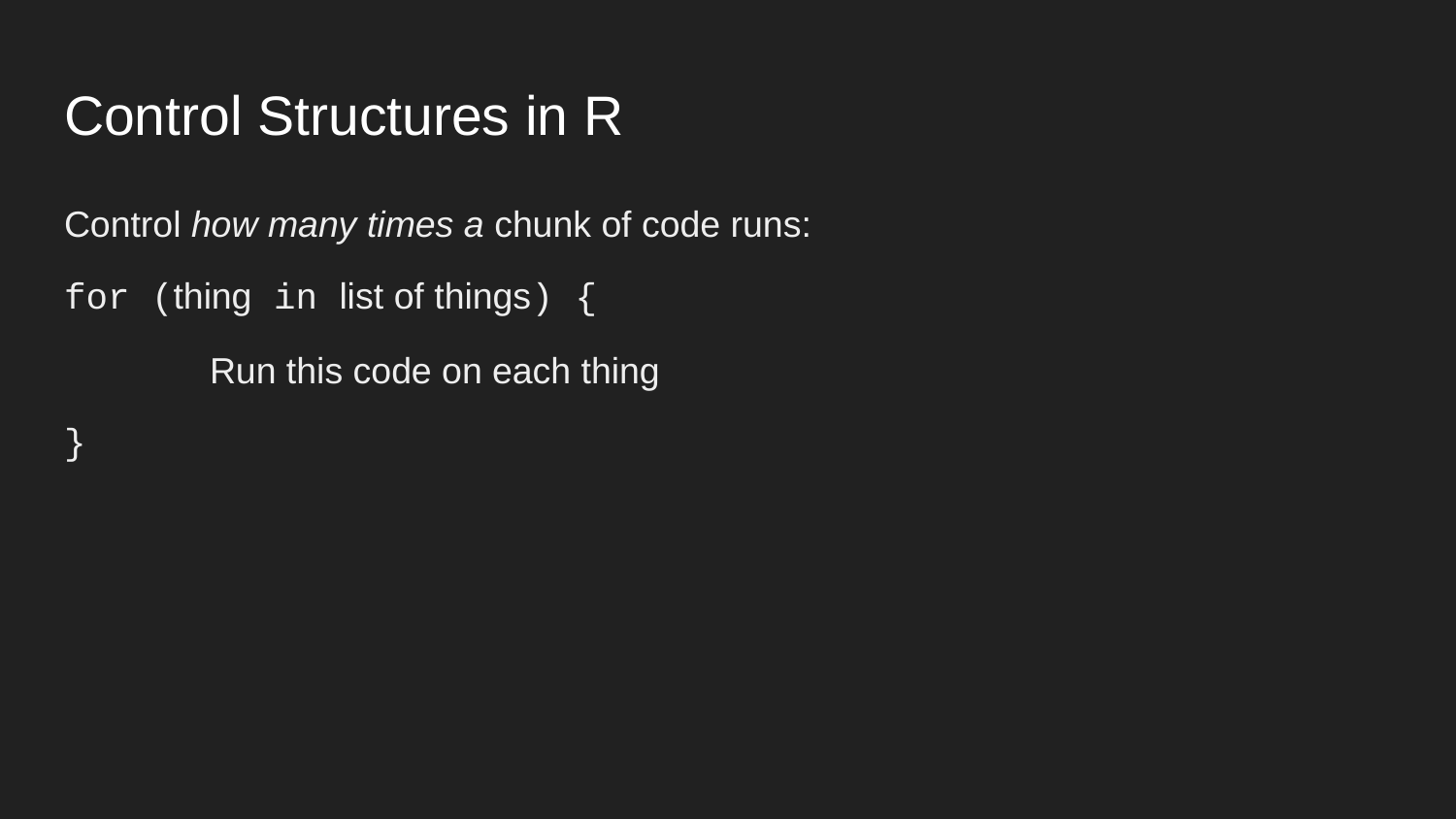

# Control Structures in R
Control how many times a chunk of code runs:
for (thing in list of things) {
	Run this code on each thing
}